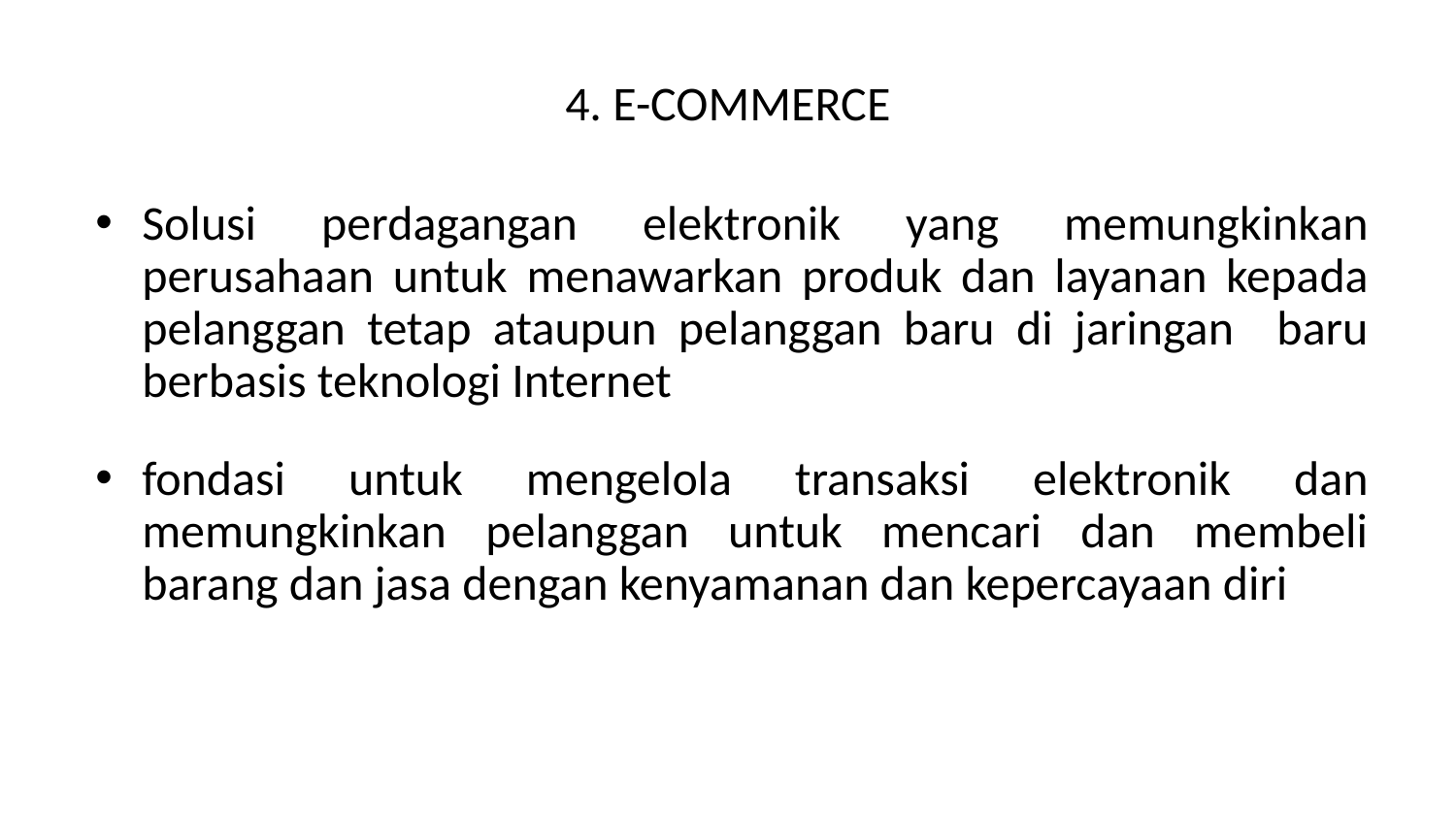

# 4. E-COMMERCE
Solusi perdagangan elektronik yang memungkinkan perusahaan untuk menawarkan produk dan layanan kepada pelanggan tetap ataupun pelanggan baru di jaringan  baru berbasis teknologi Internet
fondasi untuk mengelola transaksi elektronik dan memungkinkan pelanggan untuk mencari dan membeli barang dan jasa dengan kenyamanan dan kepercayaan diri